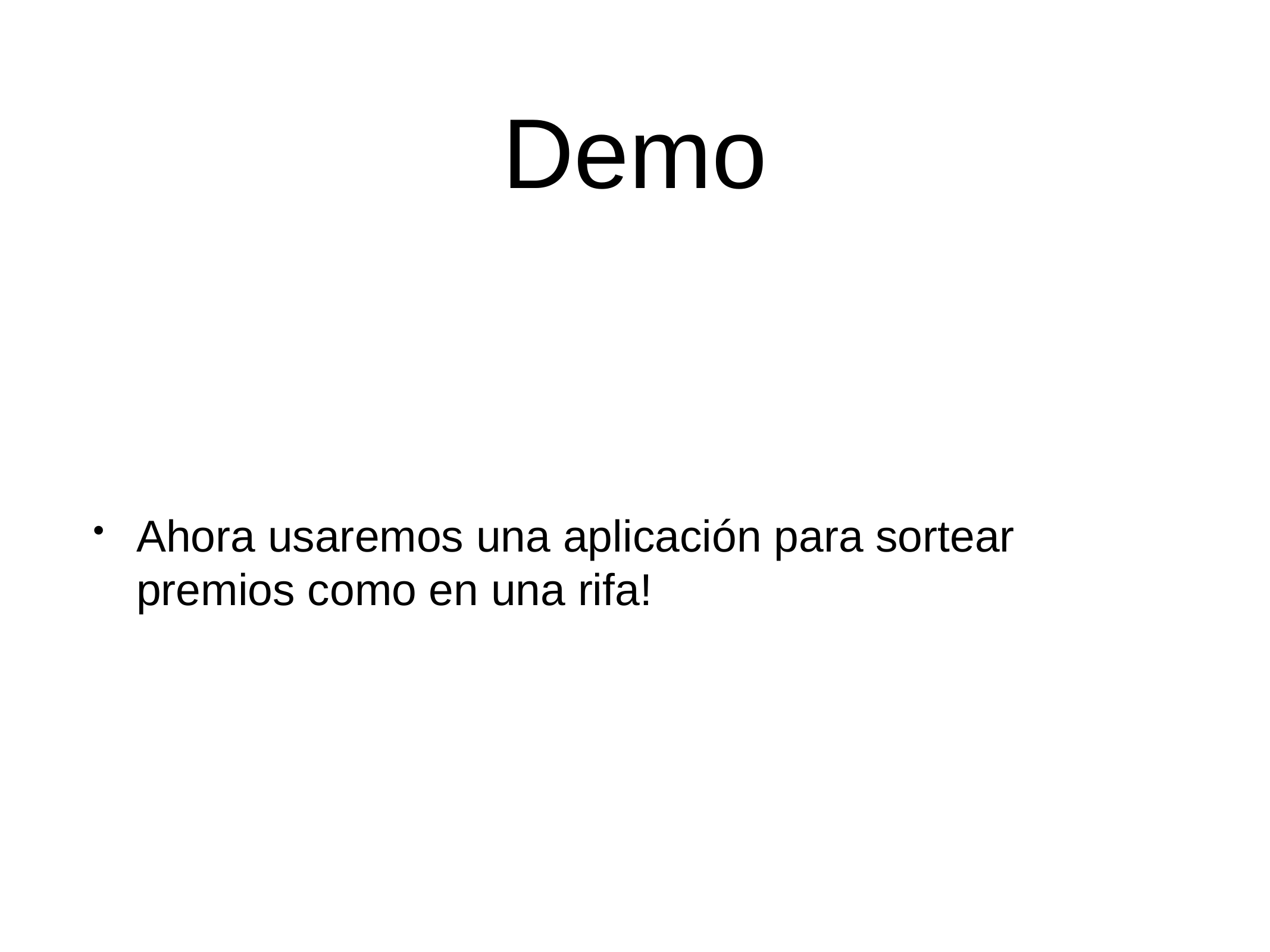

# Demo
Ahora usaremos una aplicación para sortear premios como en una rifa!